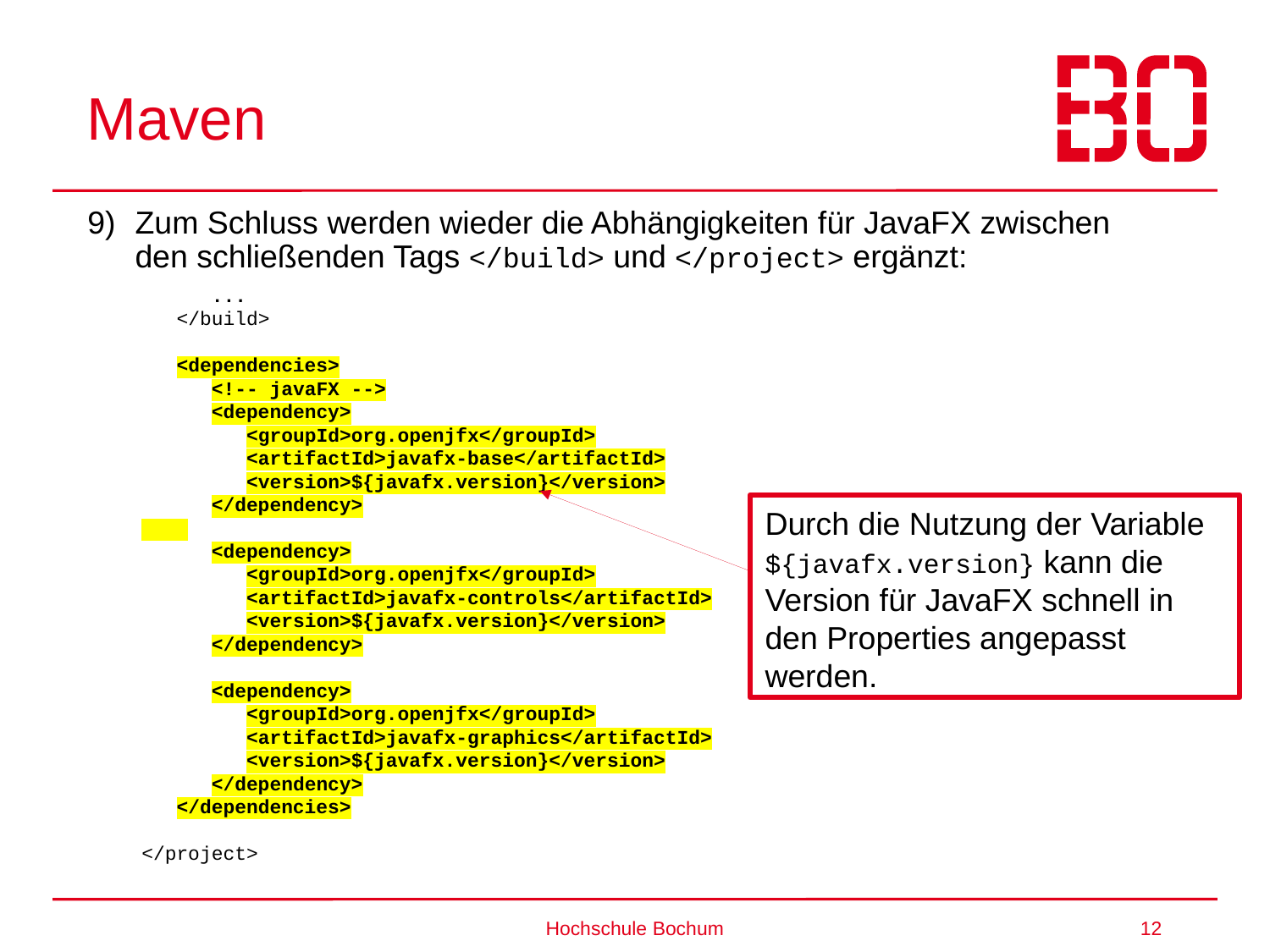

# Maven

Zum Schluss werden wieder die Abhängigkeiten für JavaFX zwischen den schließenden Tags </build> und </project> ergänzt:

      ...
   </build>

   <dependencies>
      <!-- javaFX -->
      <dependency>
         <groupId>org.openjfx</groupId>
         <artifactId>javafx-base</artifactId>
         <version>${javafx.version}</version>
      </dependency>

      <dependency>
         <groupId>org.openjfx</groupId>
         <artifactId>javafx-controls</artifactId>
         <version>${javafx.version}</version>
      </dependency>

      <dependency>
         <groupId>org.openjfx</groupId>
         <artifactId>javafx-graphics</artifactId>
         <version>${javafx.version}</version>
      </dependency>
   </dependencies>

</project>

Durch die Nutzung der Variable ${javafx.version} kann die Version für JavaFX schnell in den Properties angepasst werden.
Hochschule Bochum

12